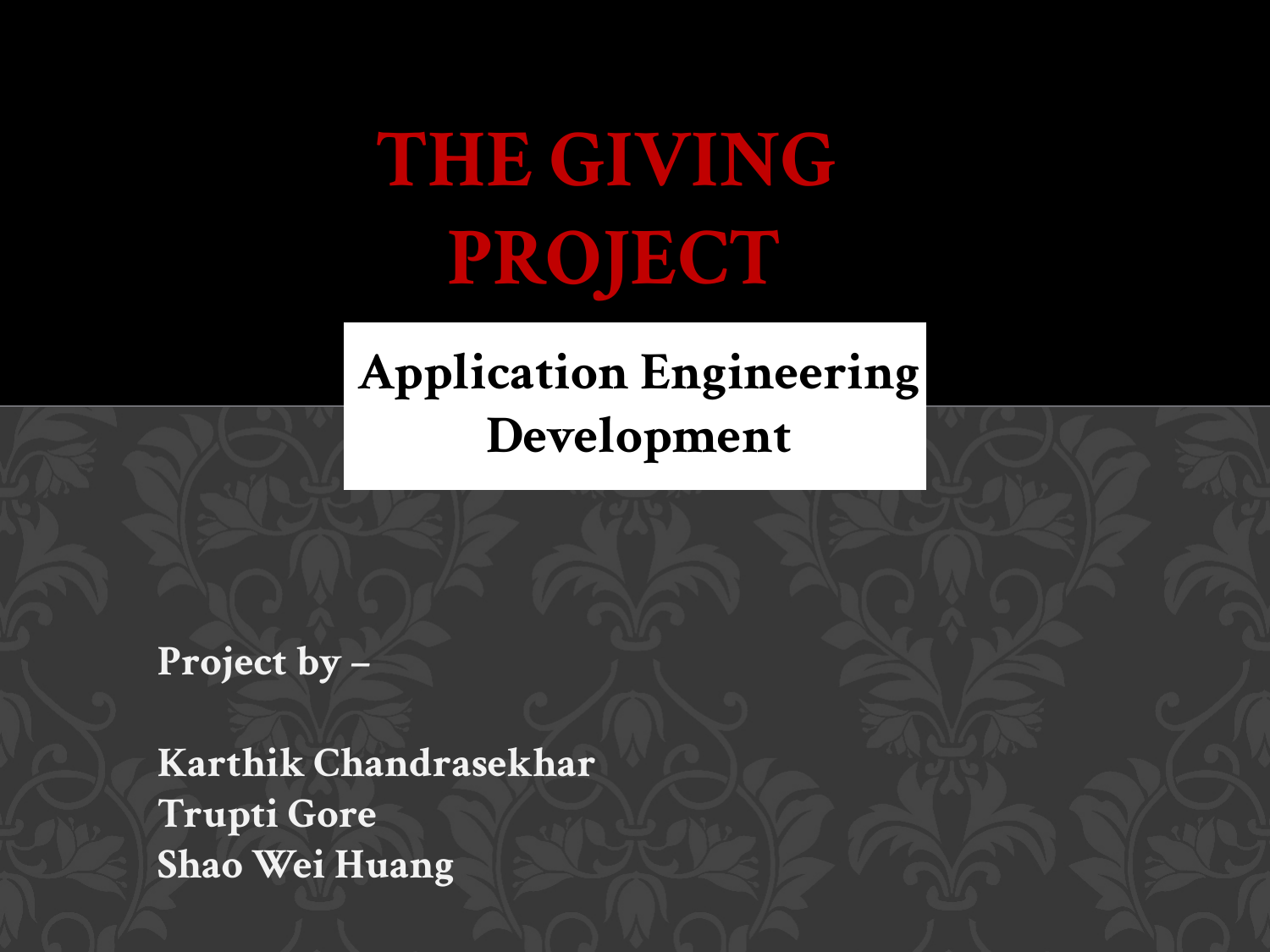

# The Giving Project
Application Engineering Development
Project by –
Karthik Chandrasekhar
Trupti Gore
Shao Wei Huang